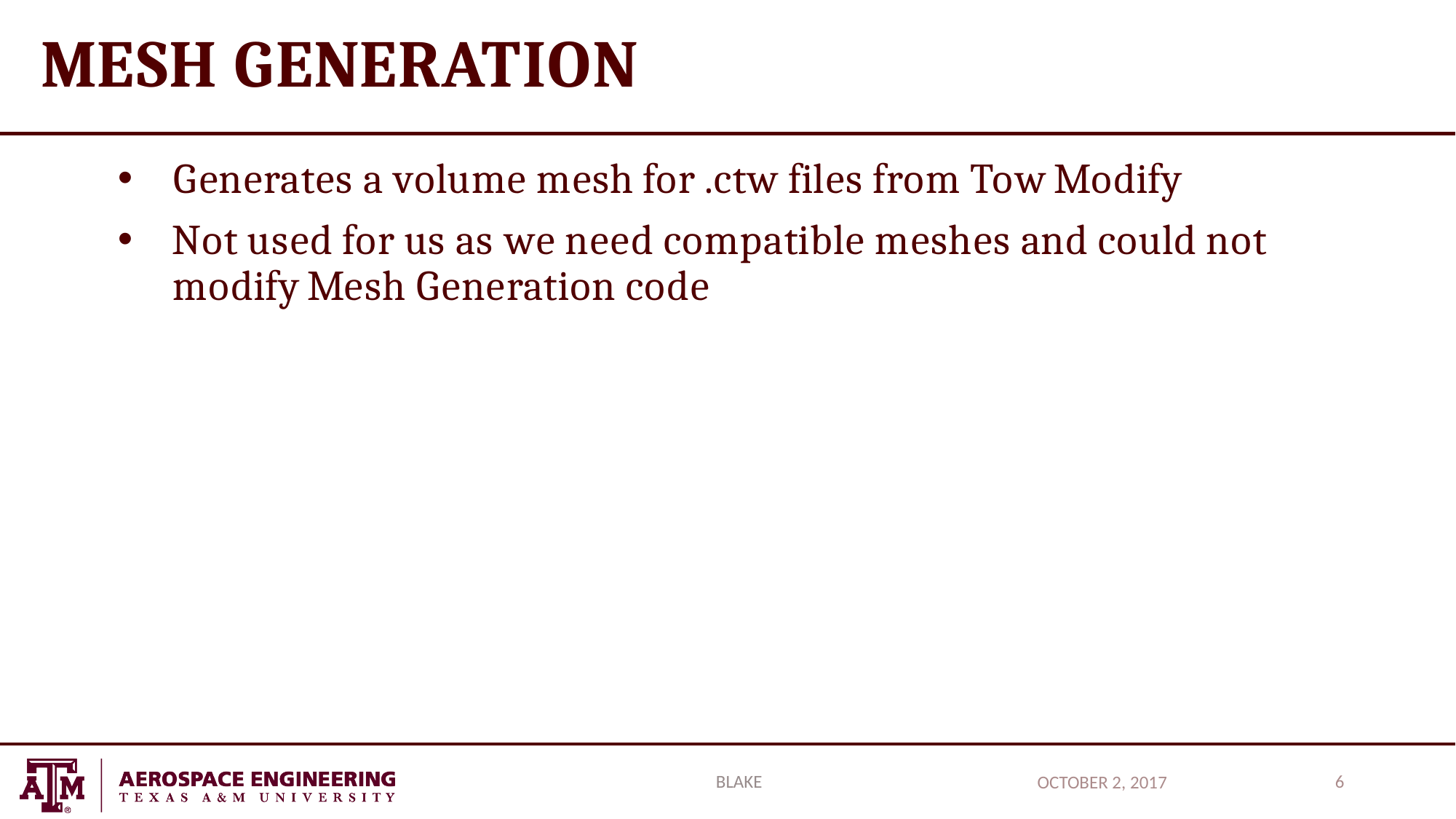

# Mesh Generation
Generates a volume mesh for .ctw files from Tow Modify
Not used for us as we need compatible meshes and could not modify Mesh Generation code
Blake
6
October 2, 2017